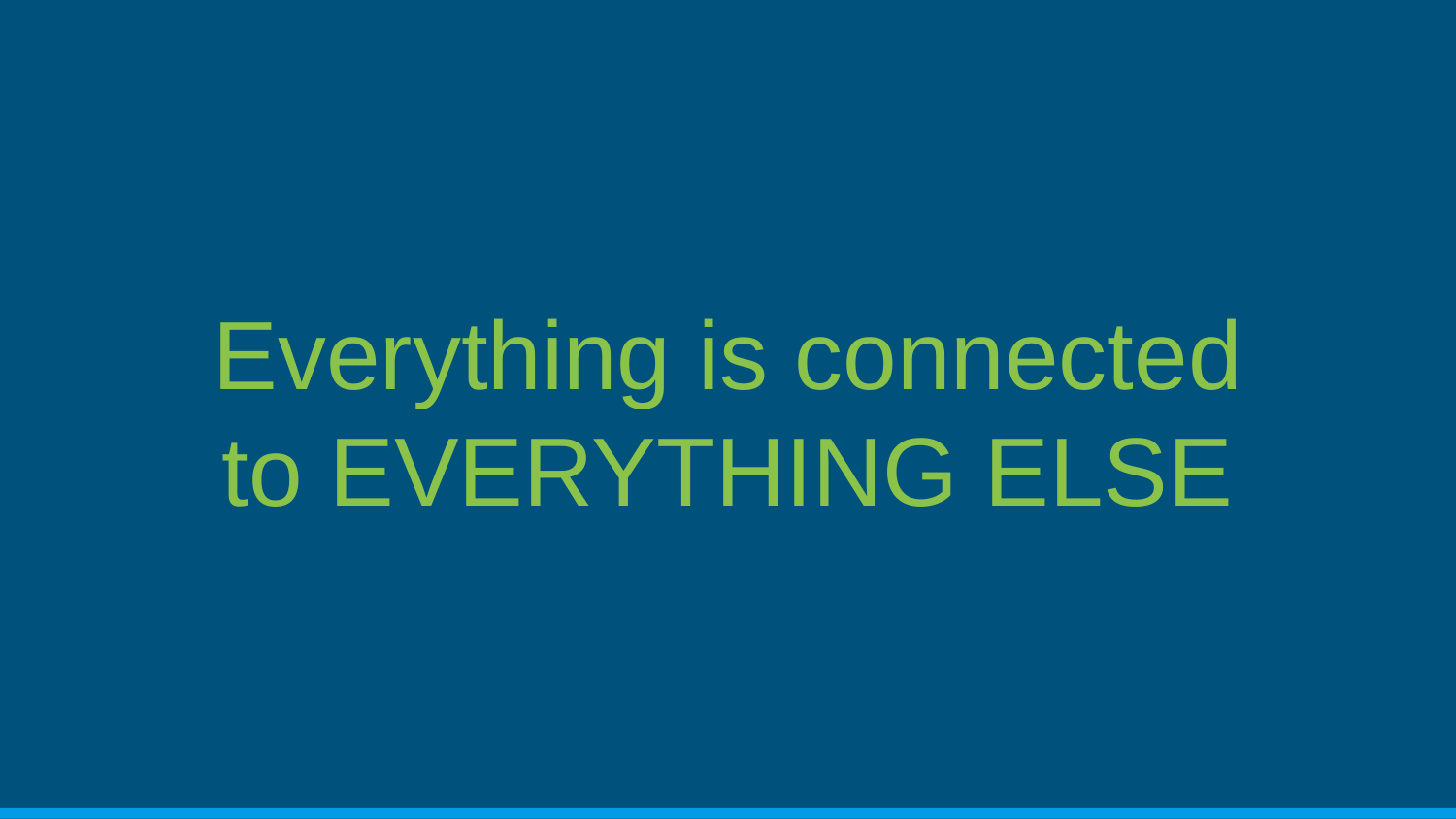

# Everything is connected
to EVERYTHING ELSE